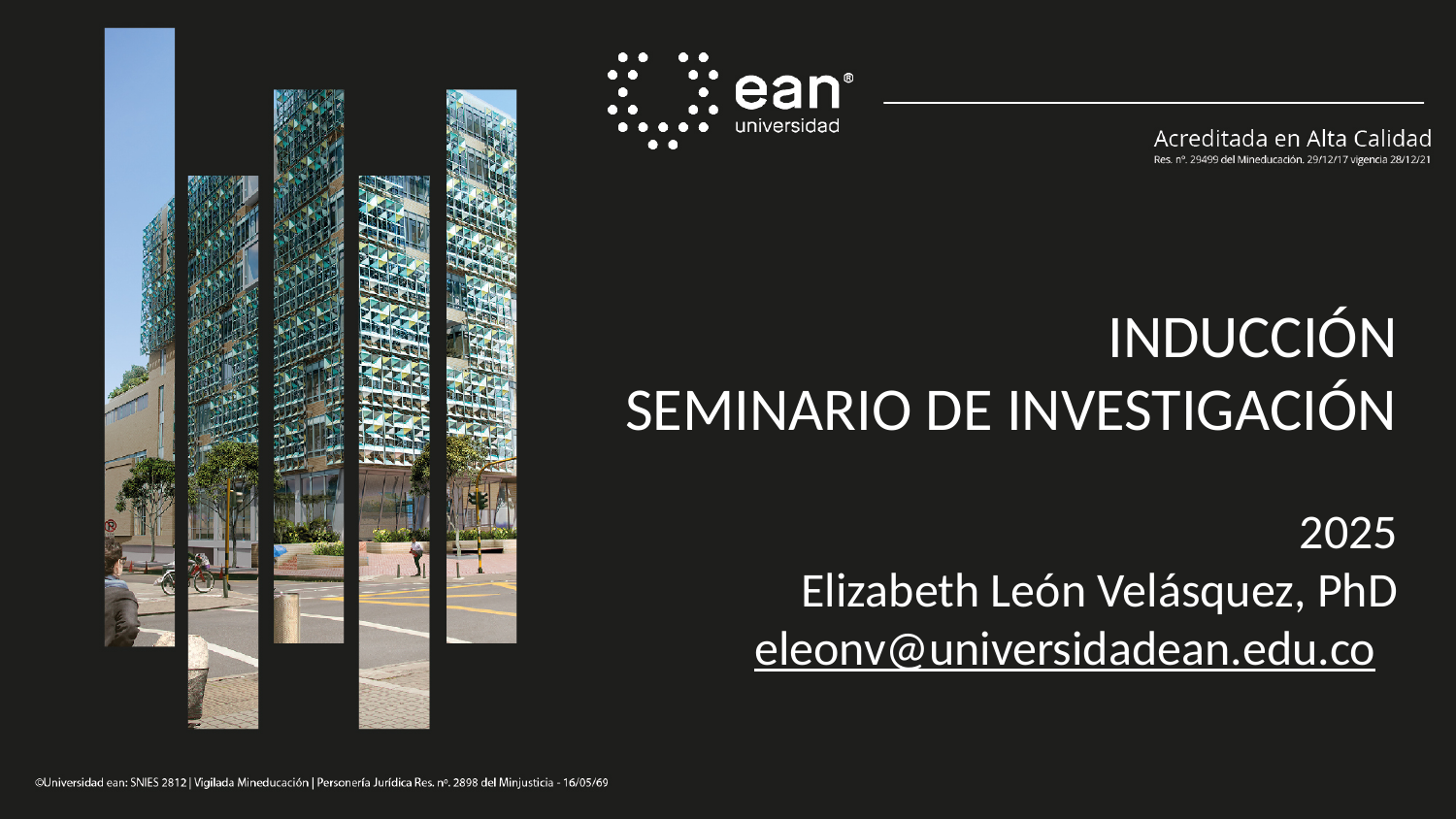

INDUCCIÓN
SEMINARIO DE INVESTIGACIÓN

2025
Elizabeth León Velásquez, PhD
eleonv@universidadean.edu.co